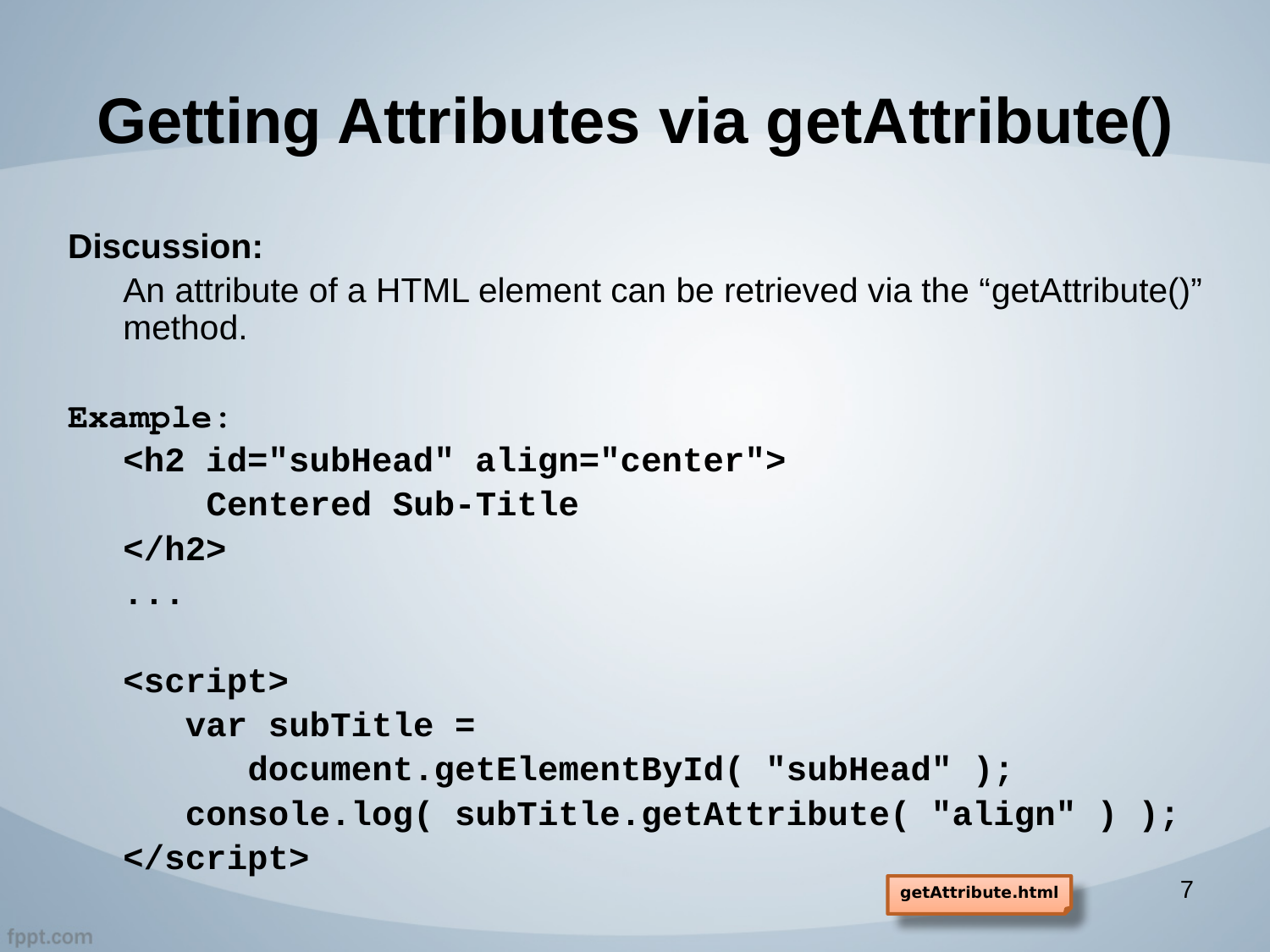

# Getting Attributes via getAttribute()
Discussion:
An attribute of a HTML element can be retrieved via the “getAttribute()” method.

Example:
<h2 id="subHead" align="center">
    Centered Sub-Title
</h2>
...

<script>
   var subTitle =
      document.getElementById( "subHead" );
   console.log( subTitle.getAttribute( "align" ) );
</script>
7
getAttribute.html